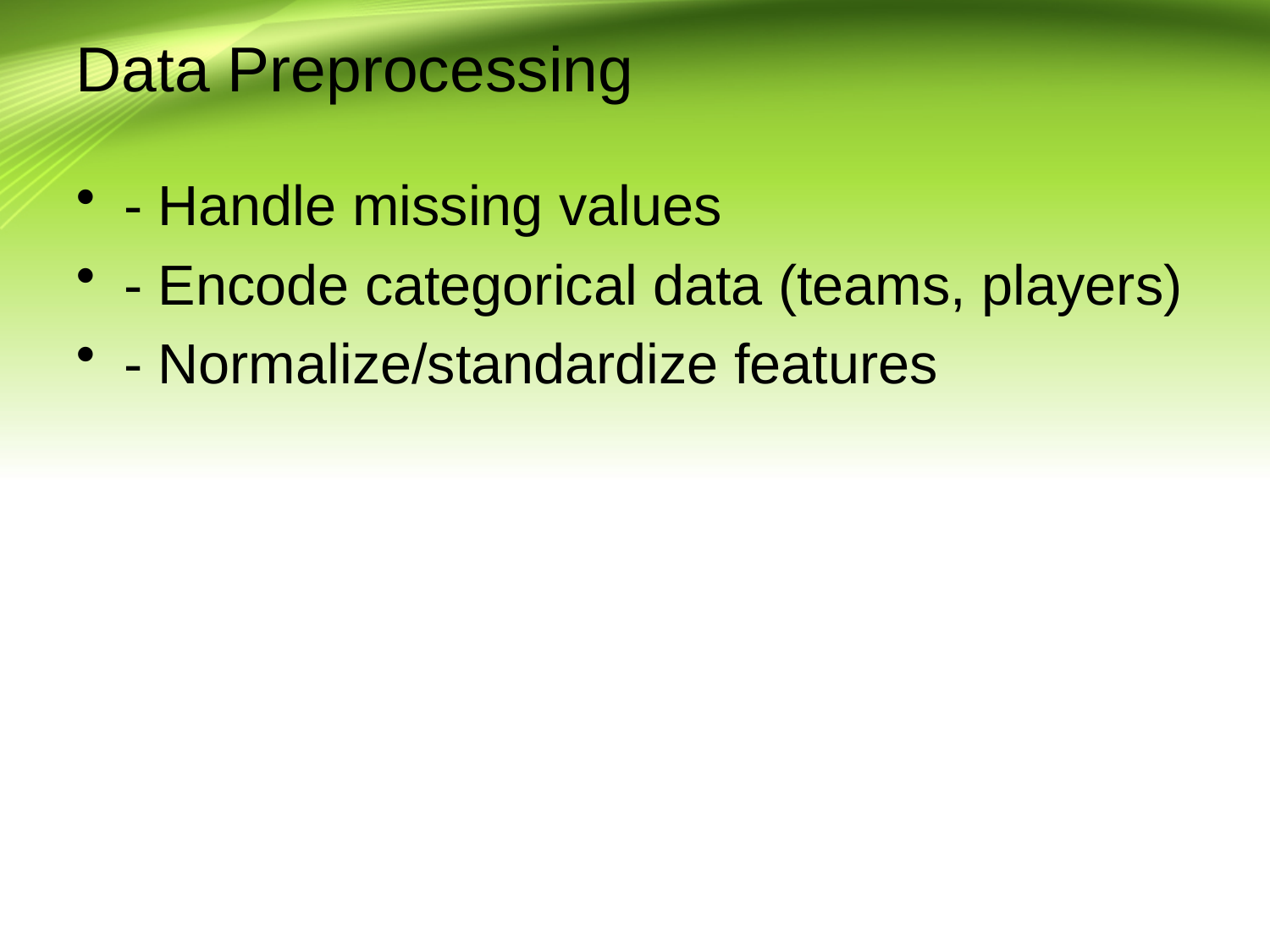

# Data Preprocessing
- Handle missing values
- Encode categorical data (teams, players)
- Normalize/standardize features